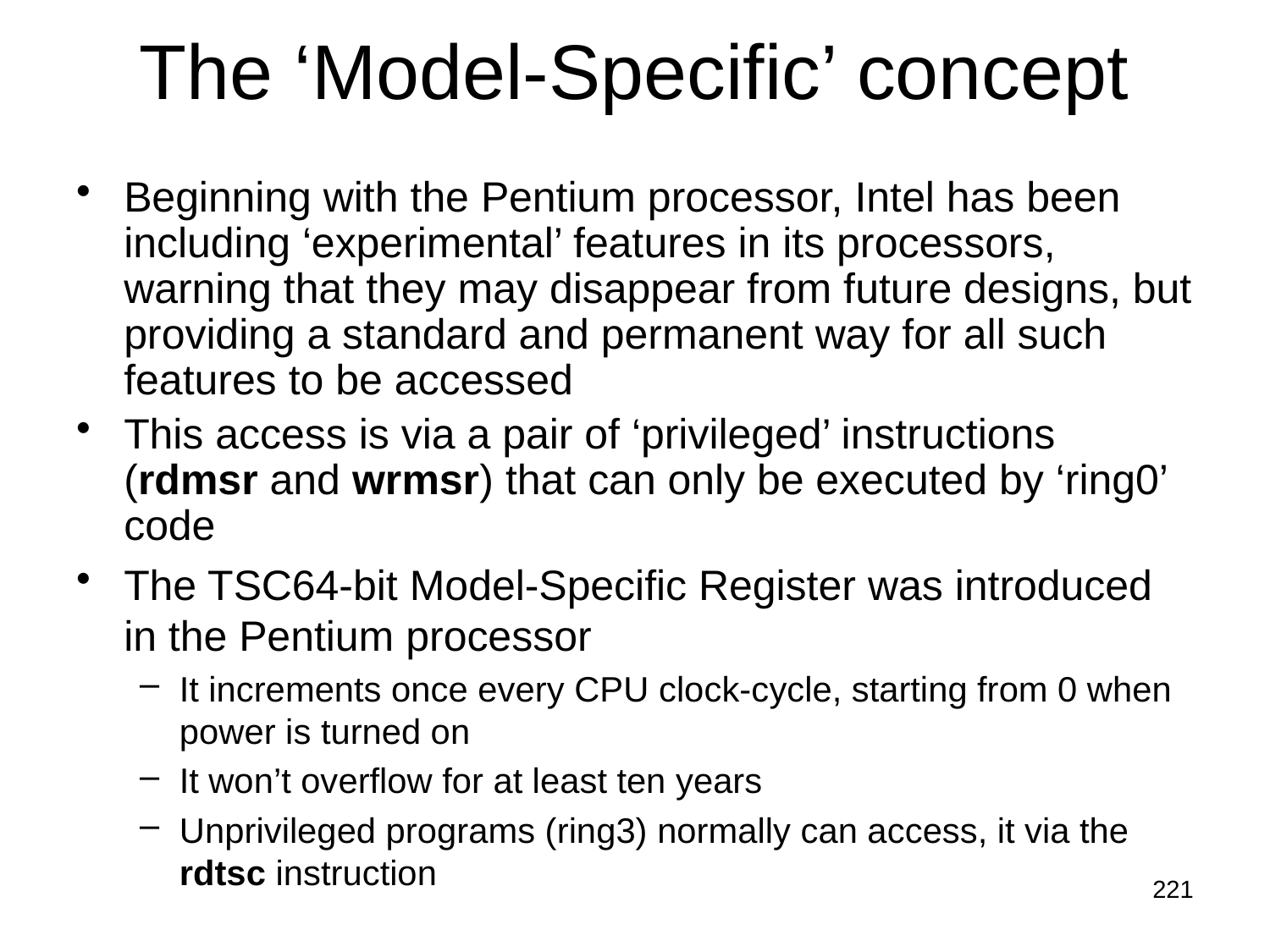

# The ‘Model-Specific’ concept
Beginning with the Pentium processor, Intel has been including ‘experimental’ features in its processors, warning that they may disappear from future designs, but providing a standard and permanent way for all such features to be accessed
This access is via a pair of ‘privileged’ instructions (rdmsr and wrmsr) that can only be executed by ‘ring0’ code
The TSC64-bit Model-Specific Register was introduced in the Pentium processor
It increments once every CPU clock-cycle, starting from 0 when power is turned on
It won’t overflow for at least ten years
Unprivileged programs (ring3) normally can access, it via the rdtsc instruction

221